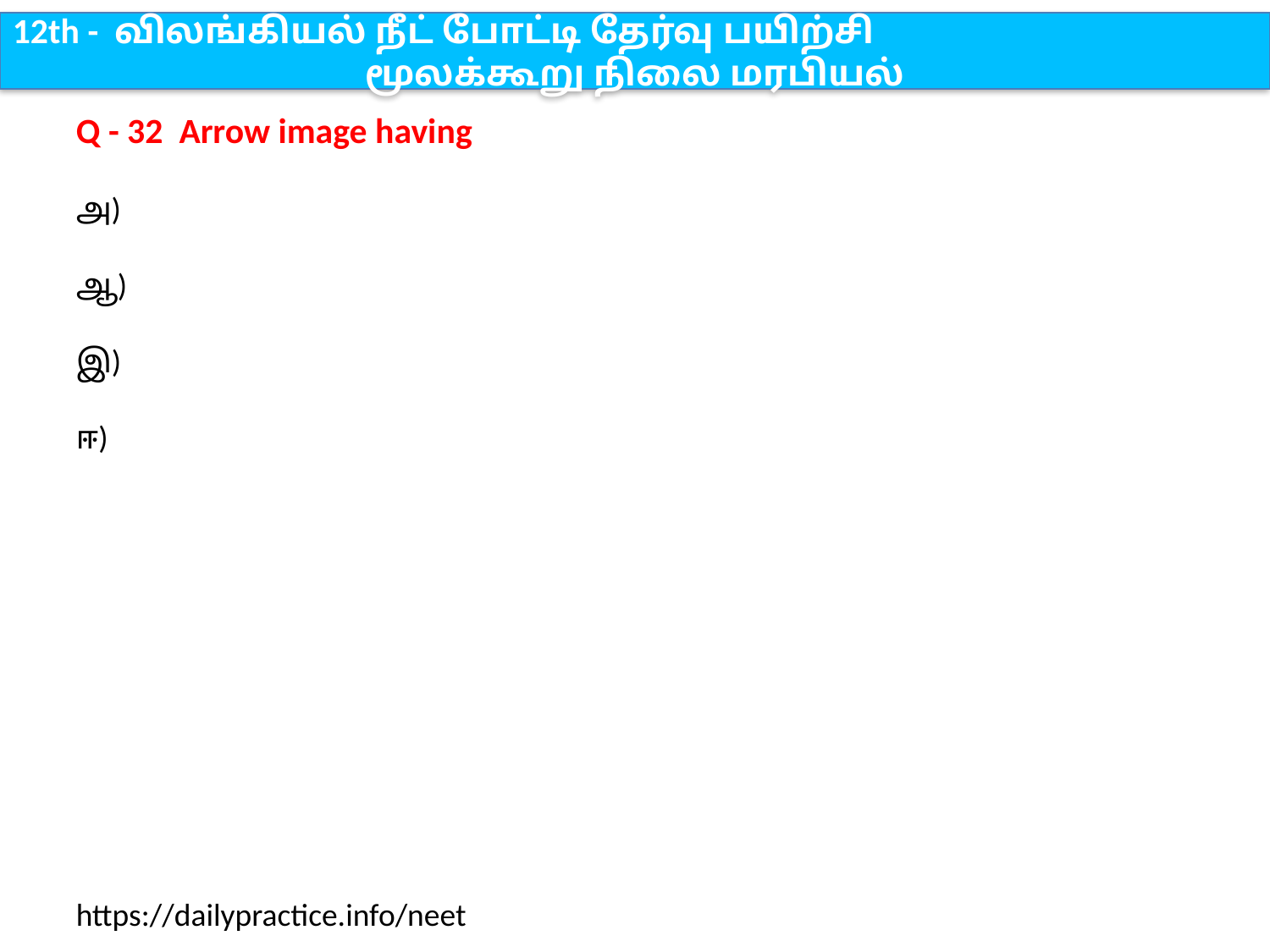

12th -  விலங்கியல் நீட் போட்டி தேர்வு பயிற்சி
மூலக்கூறு நிலை மரபியல்

Q - 32  Arrow image having

அ)

ஆ)

இ)

ஈ)
https://dailypractice.info/neet